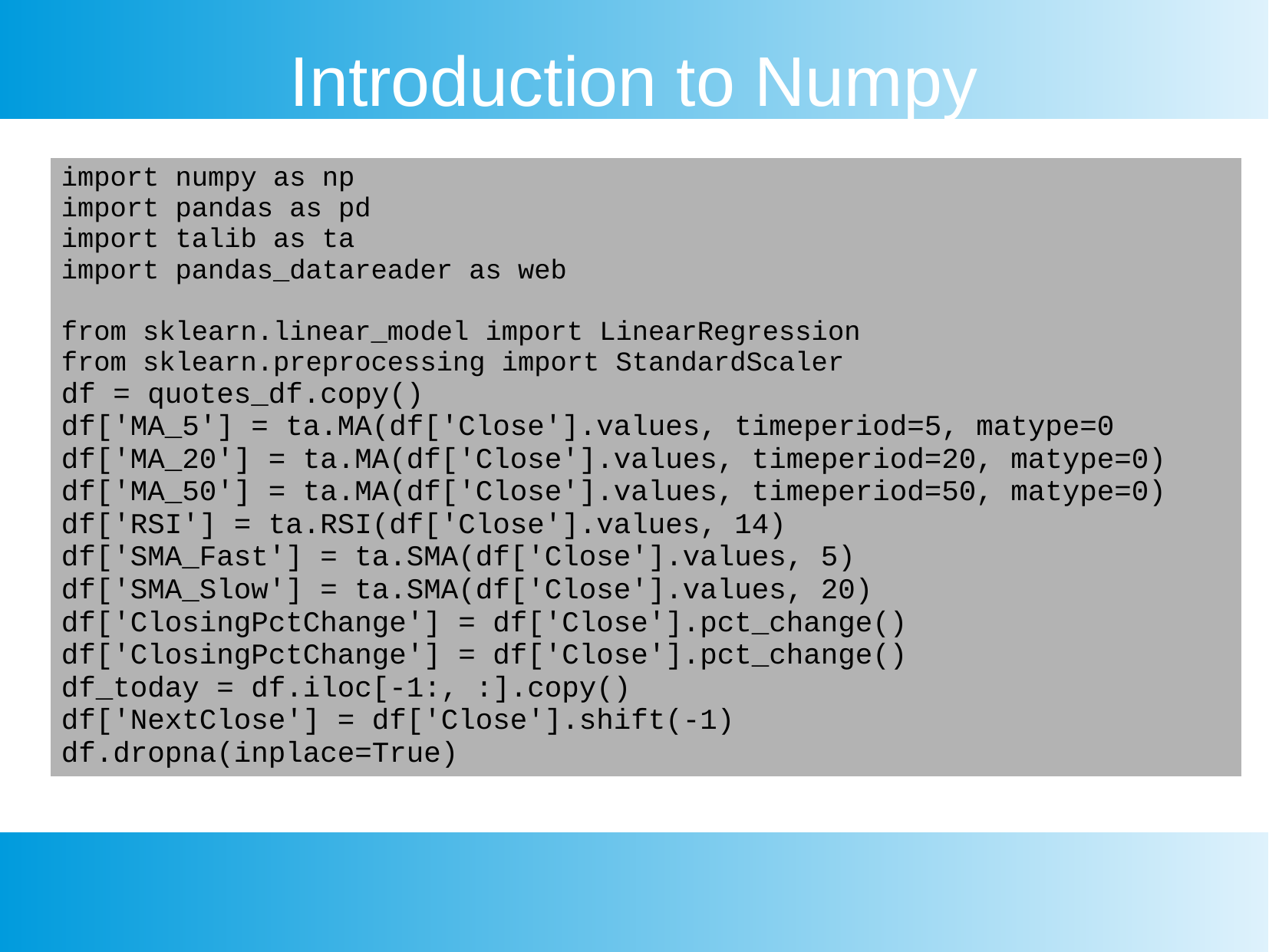

Introduction to Numpy
| import numpy as np import pandas as pd import talib as ta import pandas\_datareader as web from sklearn.linear\_model import LinearRegression from sklearn.preprocessing import StandardScaler df = quotes\_df.copy() df['MA\_5'] = ta.MA(df['Close'].values, timeperiod=5, matype=0 df['MA\_20'] = ta.MA(df['Close'].values, timeperiod=20, matype=0) df['MA\_50'] = ta.MA(df['Close'].values, timeperiod=50, matype=0) df['RSI'] = ta.RSI(df['Close'].values, 14) df['SMA\_Fast'] = ta.SMA(df['Close'].values, 5) df['SMA\_Slow'] = ta.SMA(df['Close'].values, 20) df['ClosingPctChange'] = df['Close'].pct\_change() df['ClosingPctChange'] = df['Close'].pct\_change() df\_today = df.iloc[-1:, :].copy() df['NextClose'] = df['Close'].shift(-1) df.dropna(inplace=True) |
| --- |